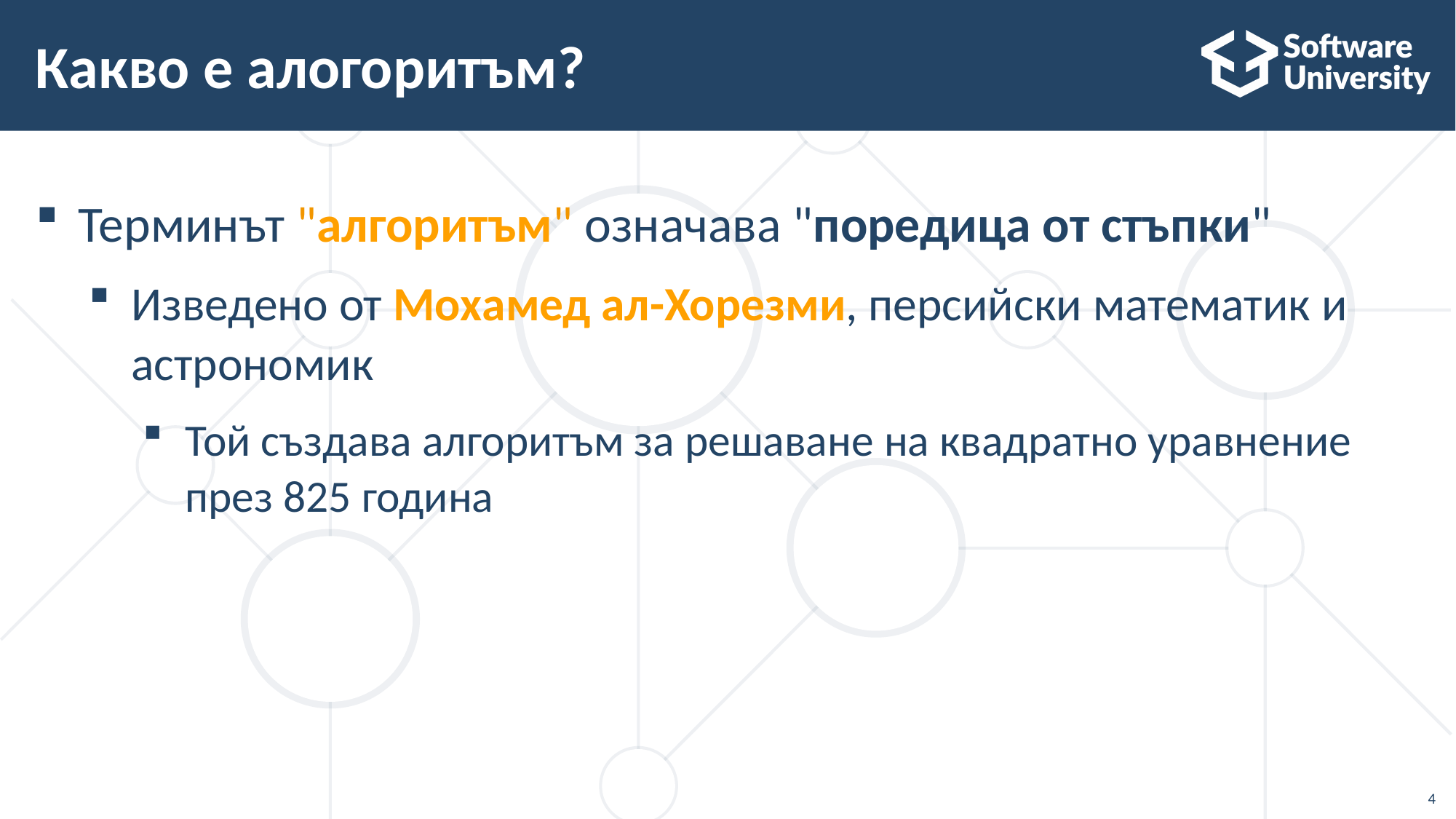

# Какво е алогоритъм?
Терминът "алгоритъм" означава "поредица от стъпки"
Изведено от Мохамед ал-Хорезми, персийски математик и астрономик
Той създава алгоритъм за решаване на квадратно уравнение през 825 година
4